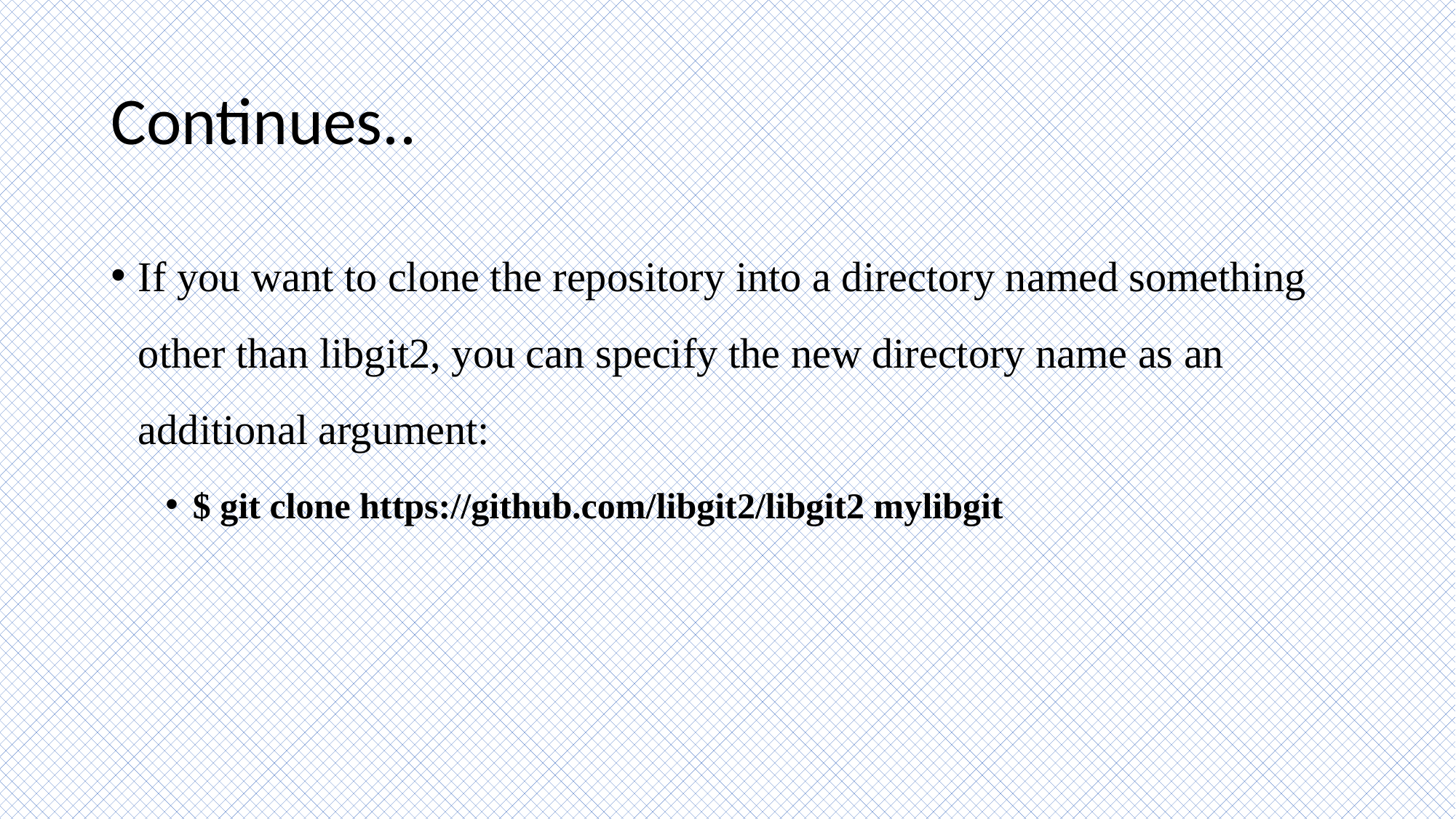

# Continues..
If you want to clone the repository into a directory named something other than libgit2, you can specify the new directory name as an additional argument:
$ git clone https://github.com/libgit2/libgit2 mylibgit